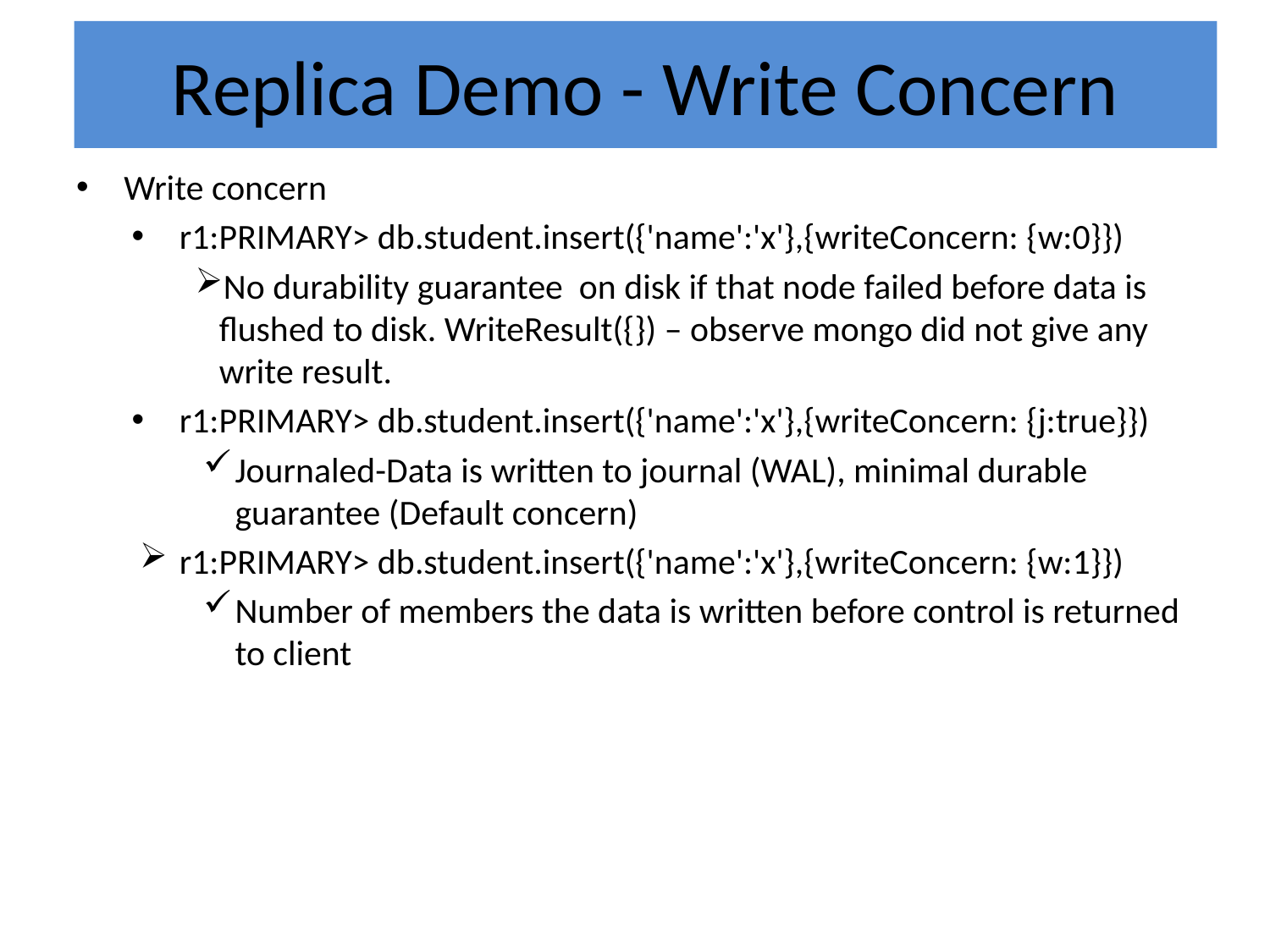

# Replica Demo - Write Concern
Write concern
r1:PRIMARY> db.student.insert({'name':'x'},{writeConcern: {w:0}})
No durability guarantee  on disk if that node failed before data is flushed to disk. WriteResult({}) – observe mongo did not give any write result.
r1:PRIMARY> db.student.insert({'name':'x'},{writeConcern: {j:true}})
Journaled-Data is written to journal (WAL), minimal durable guarantee (Default concern)
r1:PRIMARY> db.student.insert({'name':'x'},{writeConcern: {w:1}})
Number of members the data is written before control is returned to client